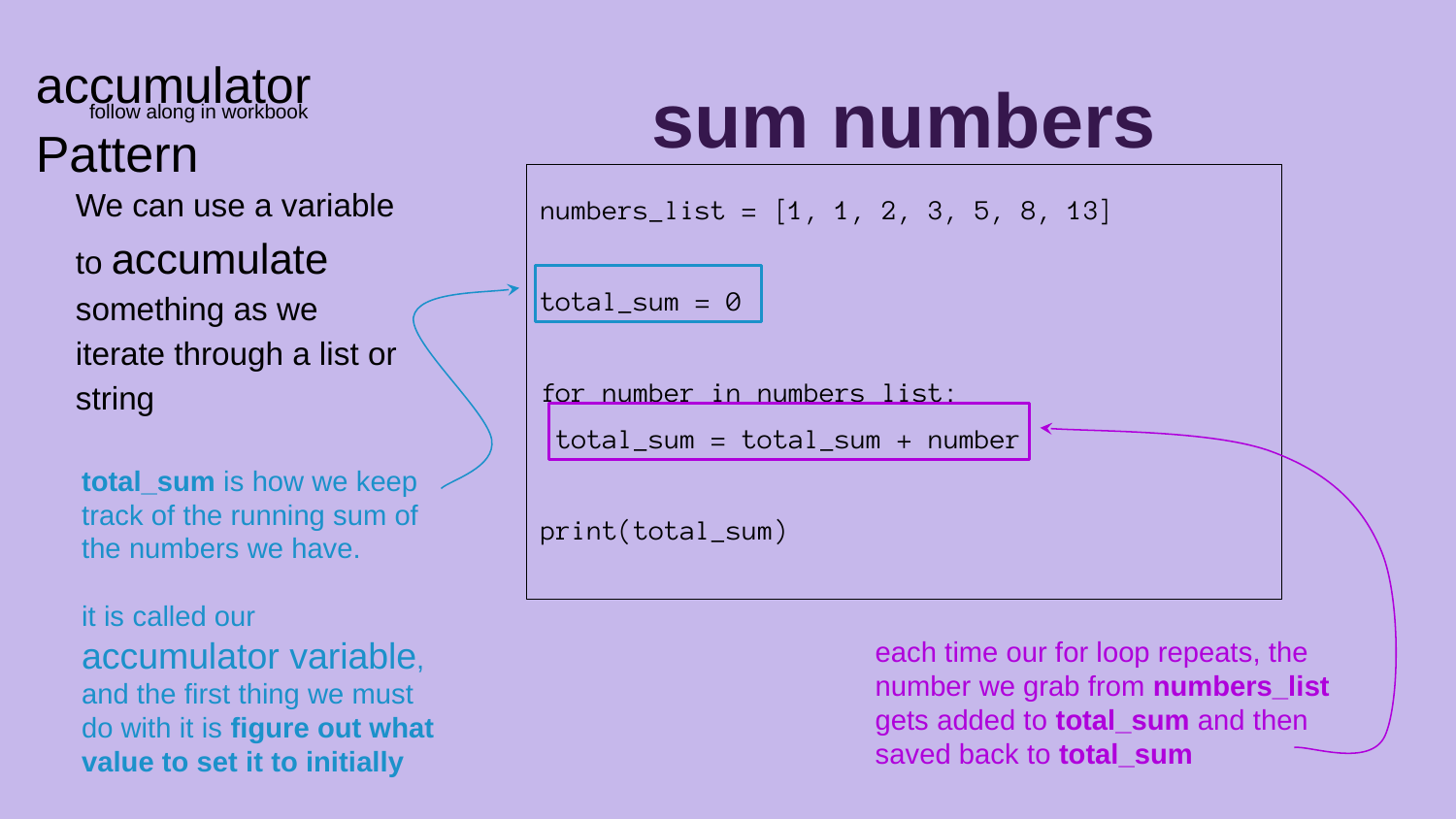

accumulator Pattern
sum numbers
numbers_list = [1, 1, 2, 3, 5, 8, 13]

total_sum = 0

for number in numbers_list:
 total_sum = total_sum + number

print(total_sum)

follow along in workbook
We can use a variable to accumulate something as we iterate through a list or string

total_sum is how we keep track of the running sum of the numbers we have.

it is called our accumulator variable, and the first thing we must do with it is figure out what value to set it to initially

each time our for loop repeats, the number we grab from numbers_list gets added to total_sum and then saved back to total_sum